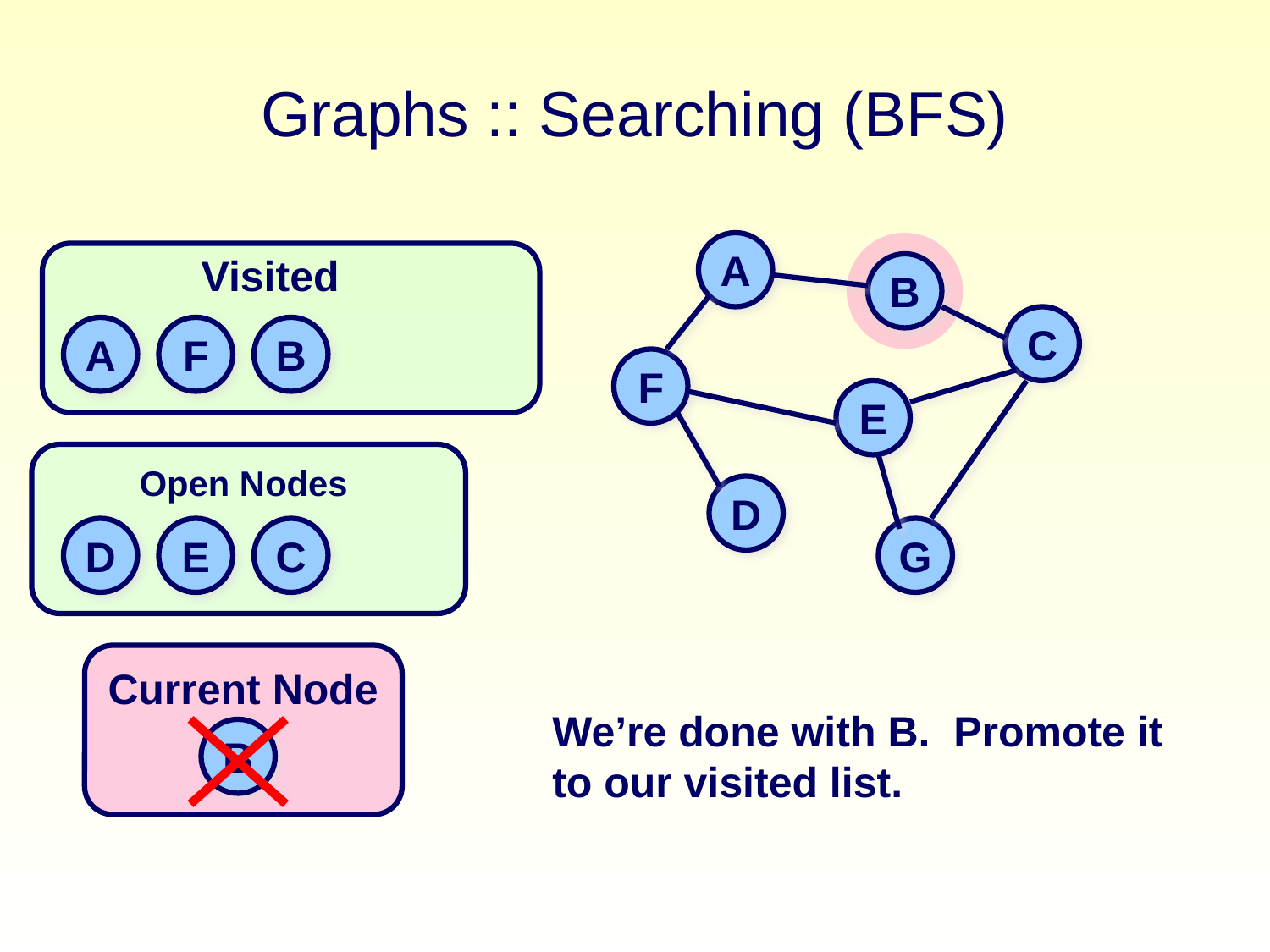

# Graphs :: Searching (BFS)
A

Visited
B

C
A
F
B
F

E

Open Nodes

D
D
E
C
G

Current Node
We’re done with B.  Promote it to our visited list.

B